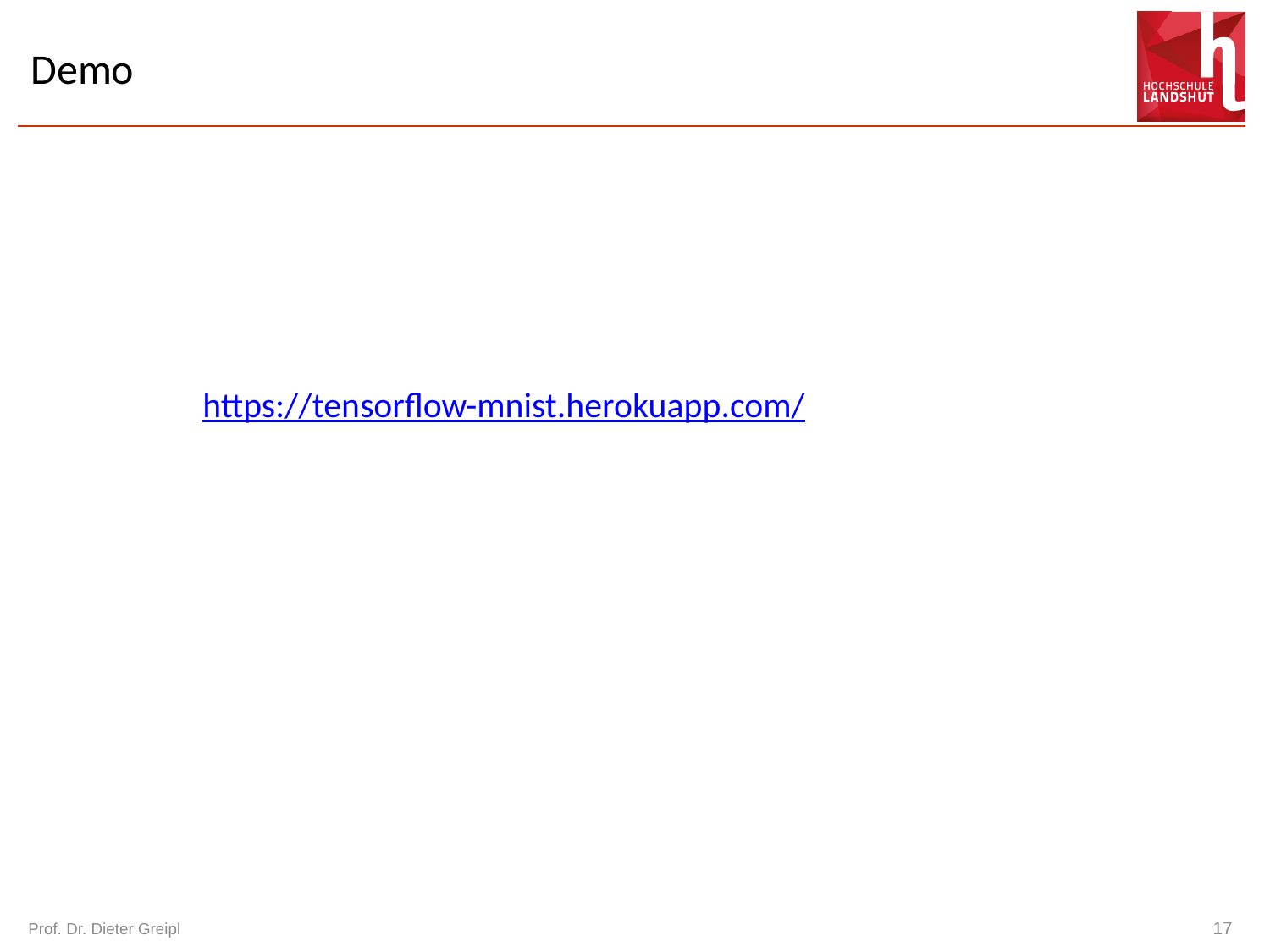

# Demo
https://tensorflow-mnist.herokuapp.com/
Prof. Dr. Dieter Greipl
17